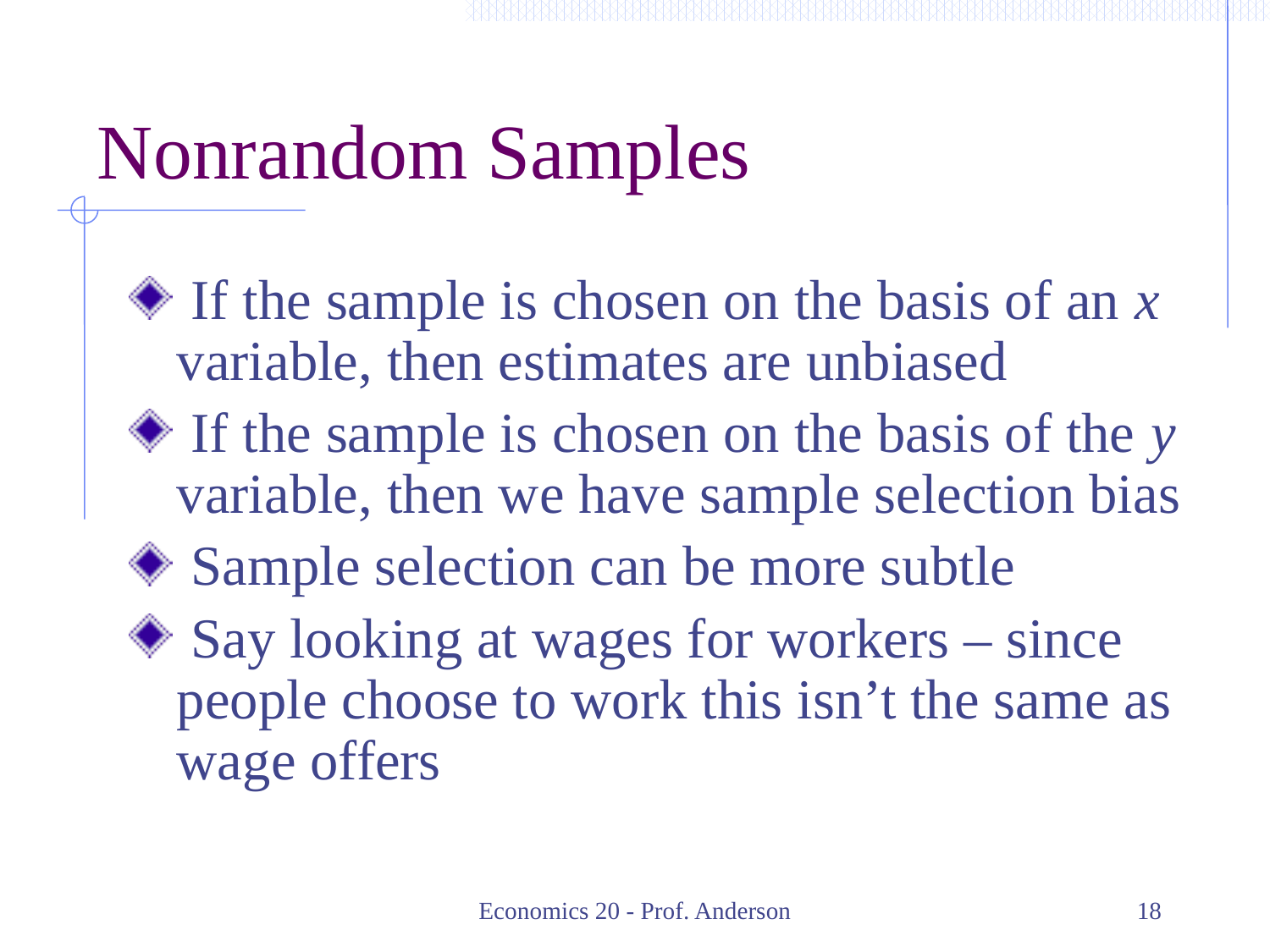

# Nonrandom Samples
 If the sample is chosen on the basis of an x variable, then estimates are unbiased
 If the sample is chosen on the basis of the y variable, then we have sample selection bias
 Sample selection can be more subtle
 Say looking at wages for workers – since people choose to work this isn’t the same as wage offers
Economics 20 - Prof. Anderson
18